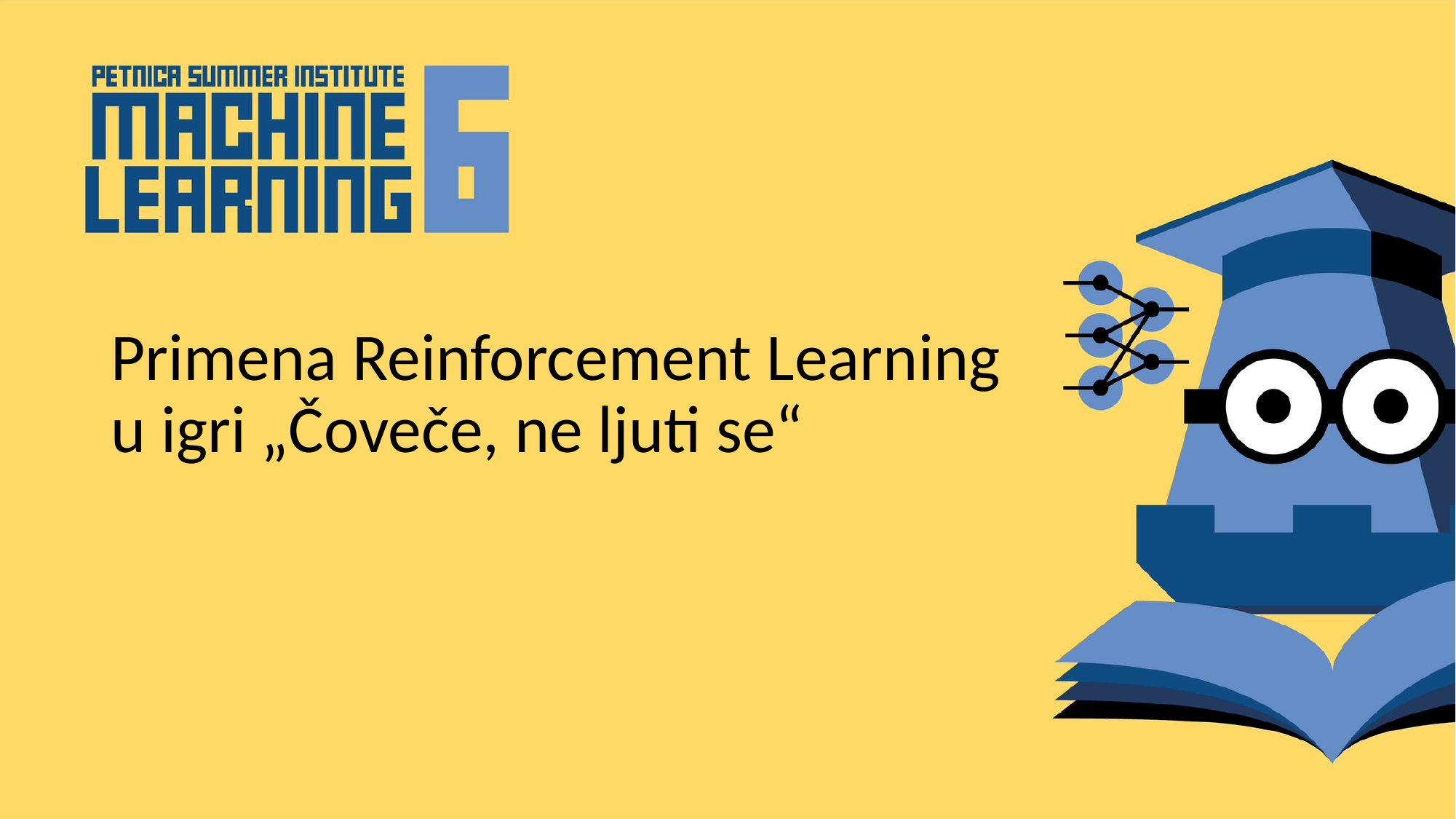

# Primena Reinforcement Learning u igri „Čoveče, ne ljuti se“